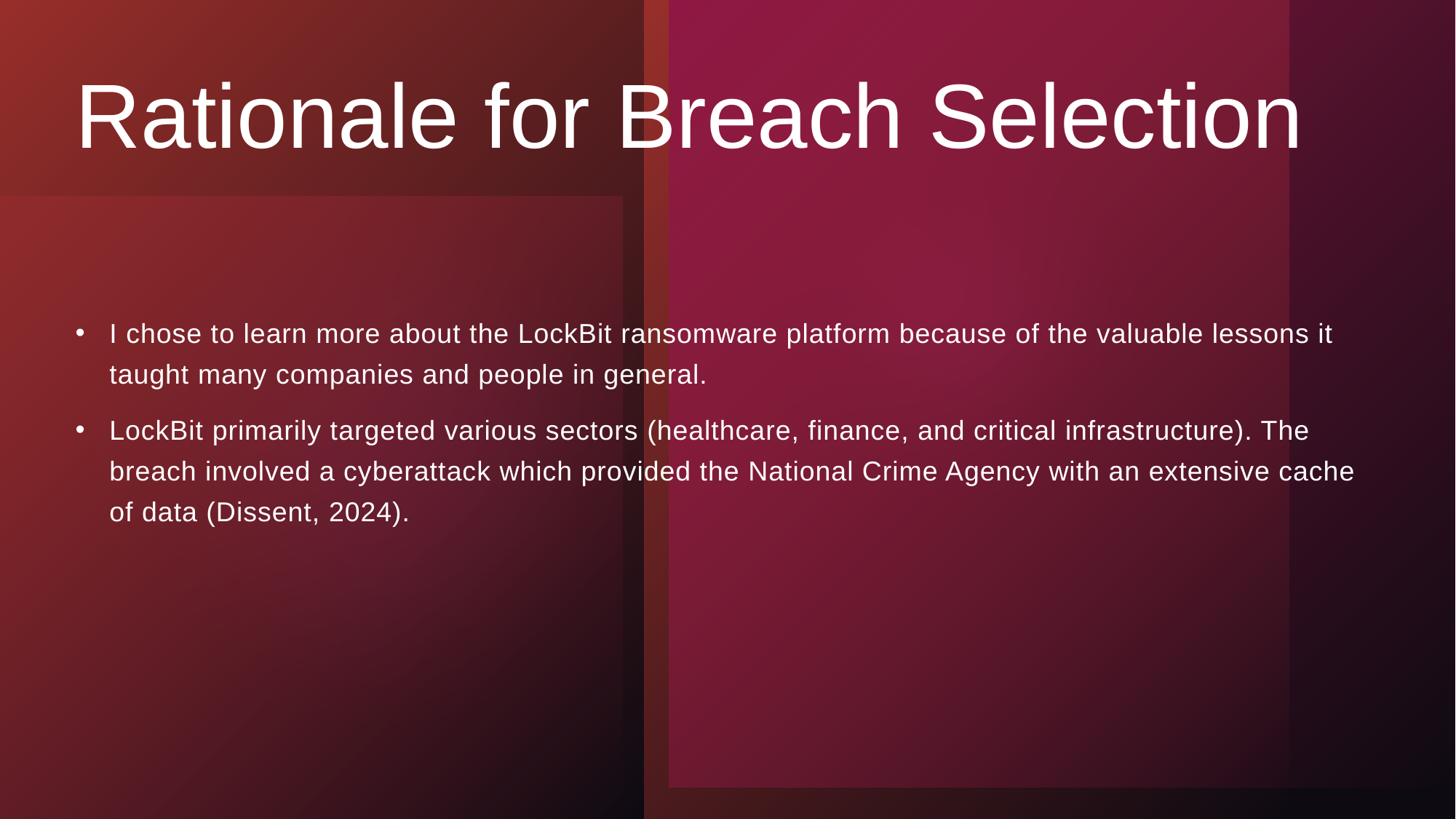

# Rationale for Breach Selection
I chose to learn more about the LockBit ransomware platform because of the valuable lessons it taught many companies and people in general.
LockBit primarily targeted various sectors (healthcare, finance, and critical infrastructure). The breach involved a cyberattack which provided the National Crime Agency with an extensive cache of data (Dissent, 2024).